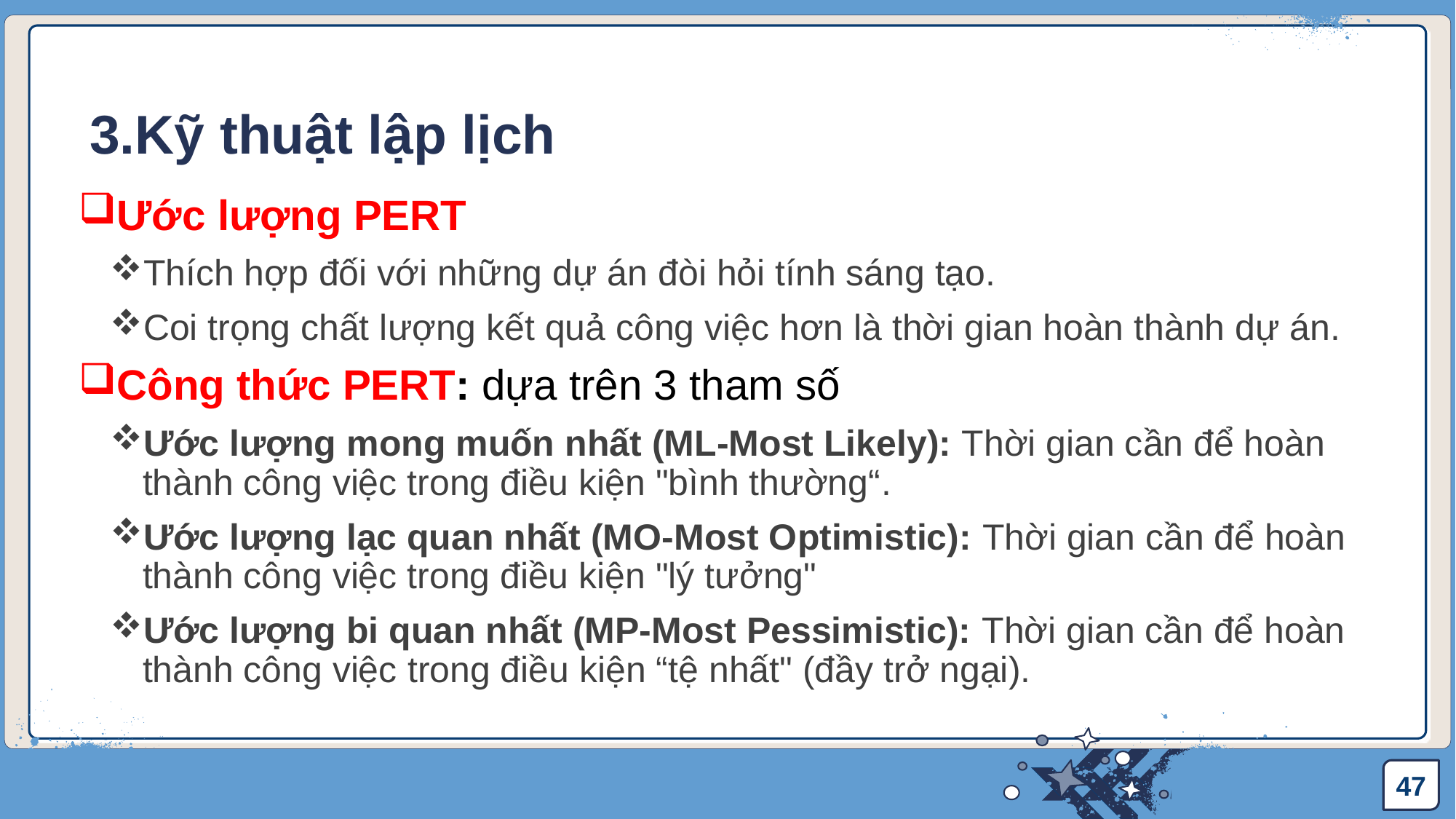

# 3.Kỹ thuật lập lịch
Ước lượng PERT
Thích hợp đối với những dự án đòi hỏi tính sáng tạo.
Coi trọng chất lượng kết quả công việc hơn là thời gian hoàn thành dự án.
Công thức PERT: dựa trên 3 tham số
Ước lượng mong muốn nhất (ML-Most Likely): Thời gian cần để hoàn thành công việc trong điều kiện "bình thường“.
Ước lượng lạc quan nhất (MO-Most Optimistic): Thời gian cần để hoàn thành công việc trong điều kiện "lý tưởng"
Ước lượng bi quan nhất (MP-Most Pessimistic): Thời gian cần để hoàn thành công việc trong điều kiện “tệ nhất" (đầy trở ngại).

47